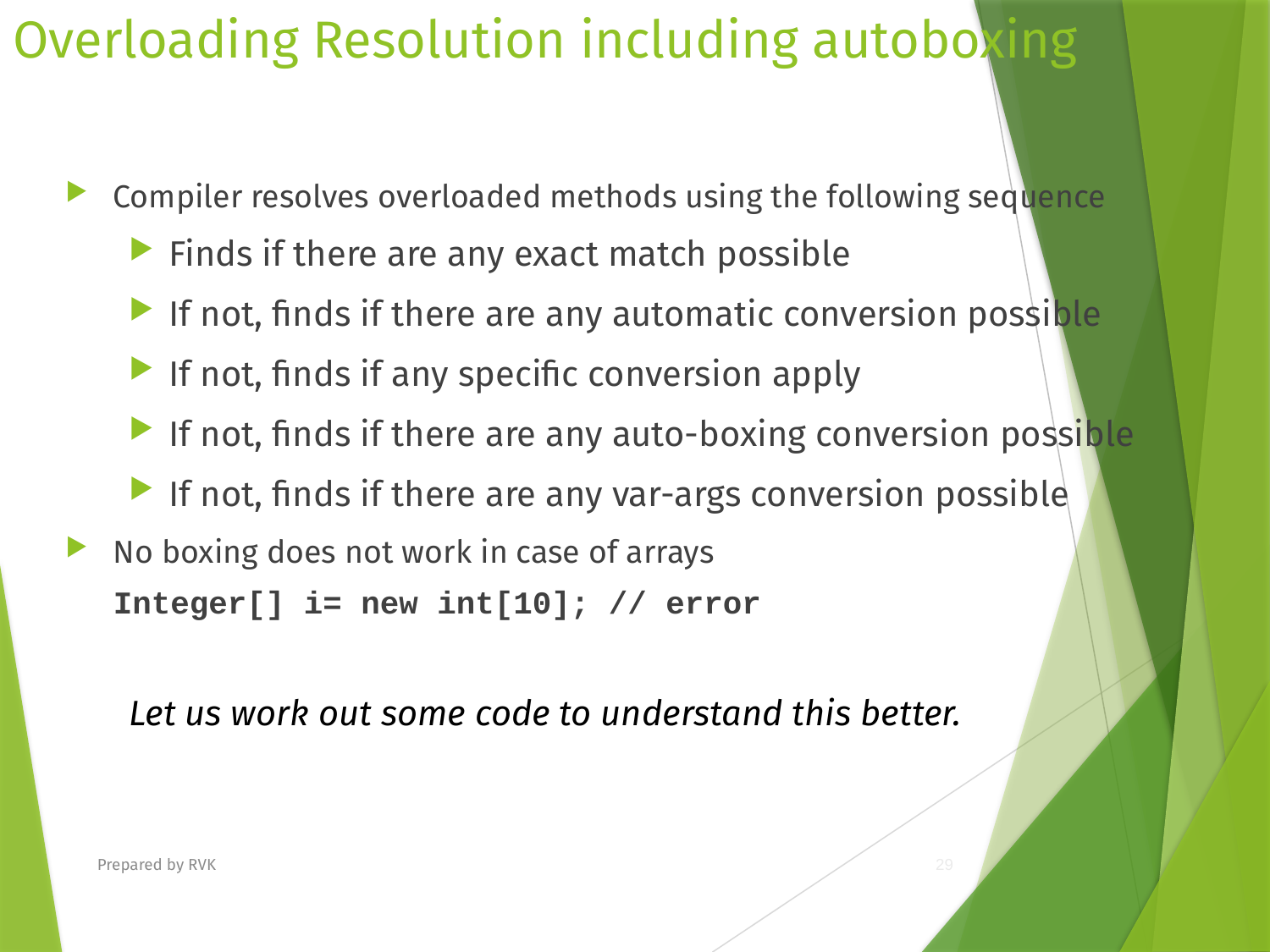

# Overloading Resolution including autoboxing
Compiler resolves overloaded methods using the following sequence
Finds if there are any exact match possible
If not, finds if there are any automatic conversion possible
If not, finds if any specific conversion apply
If not, finds if there are any auto-boxing conversion possible
If not, finds if there are any var-args conversion possible
No boxing does not work in case of arrays
	Integer[] i= new int[10]; // error

Let us work out some code to understand this better.
Prepared by RVK
29